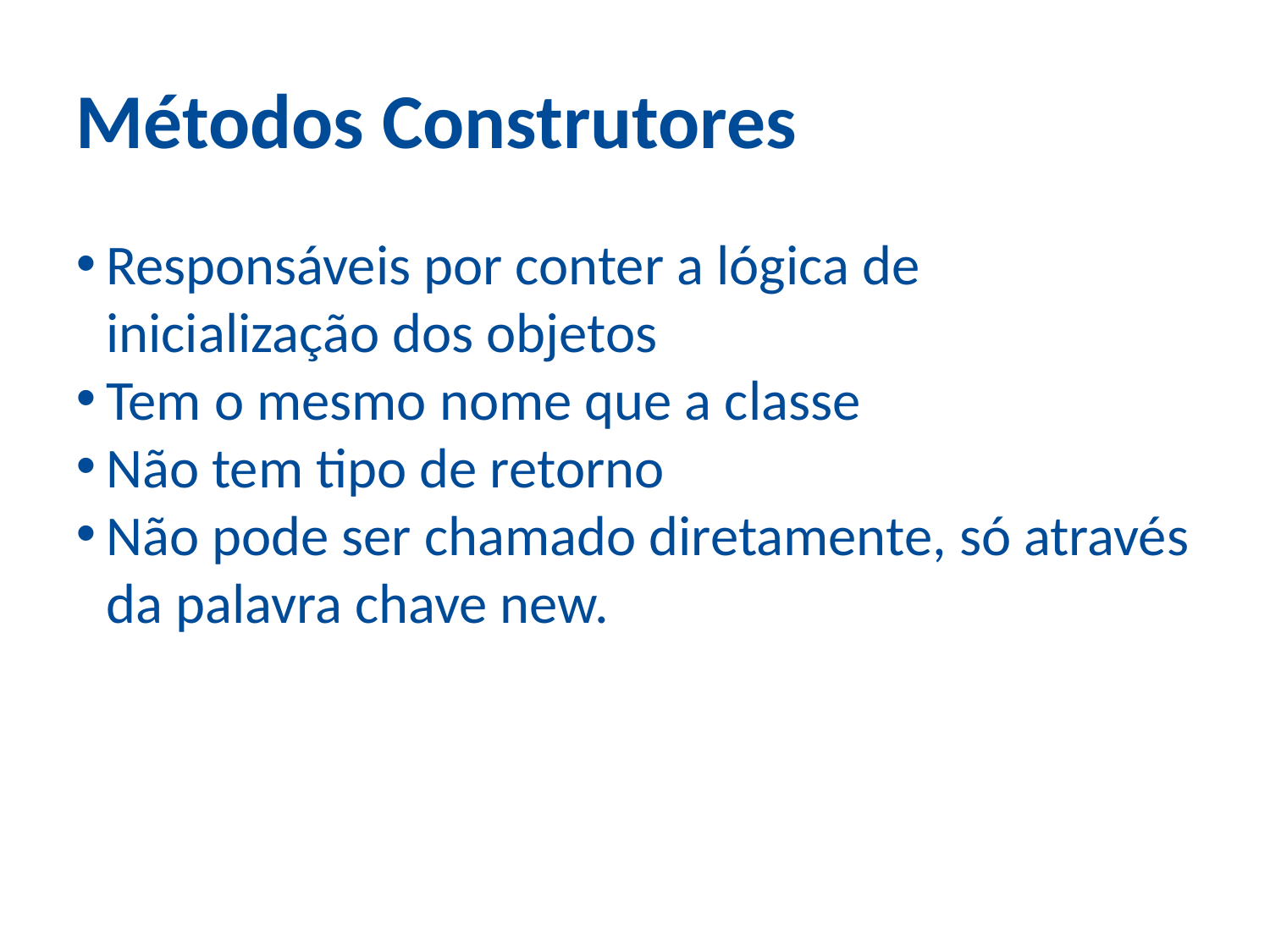

Métodos Construtores
Responsáveis por conter a lógica de inicialização dos objetos
Tem o mesmo nome que a classe
Não tem tipo de retorno
Não pode ser chamado diretamente, só através da palavra chave new.